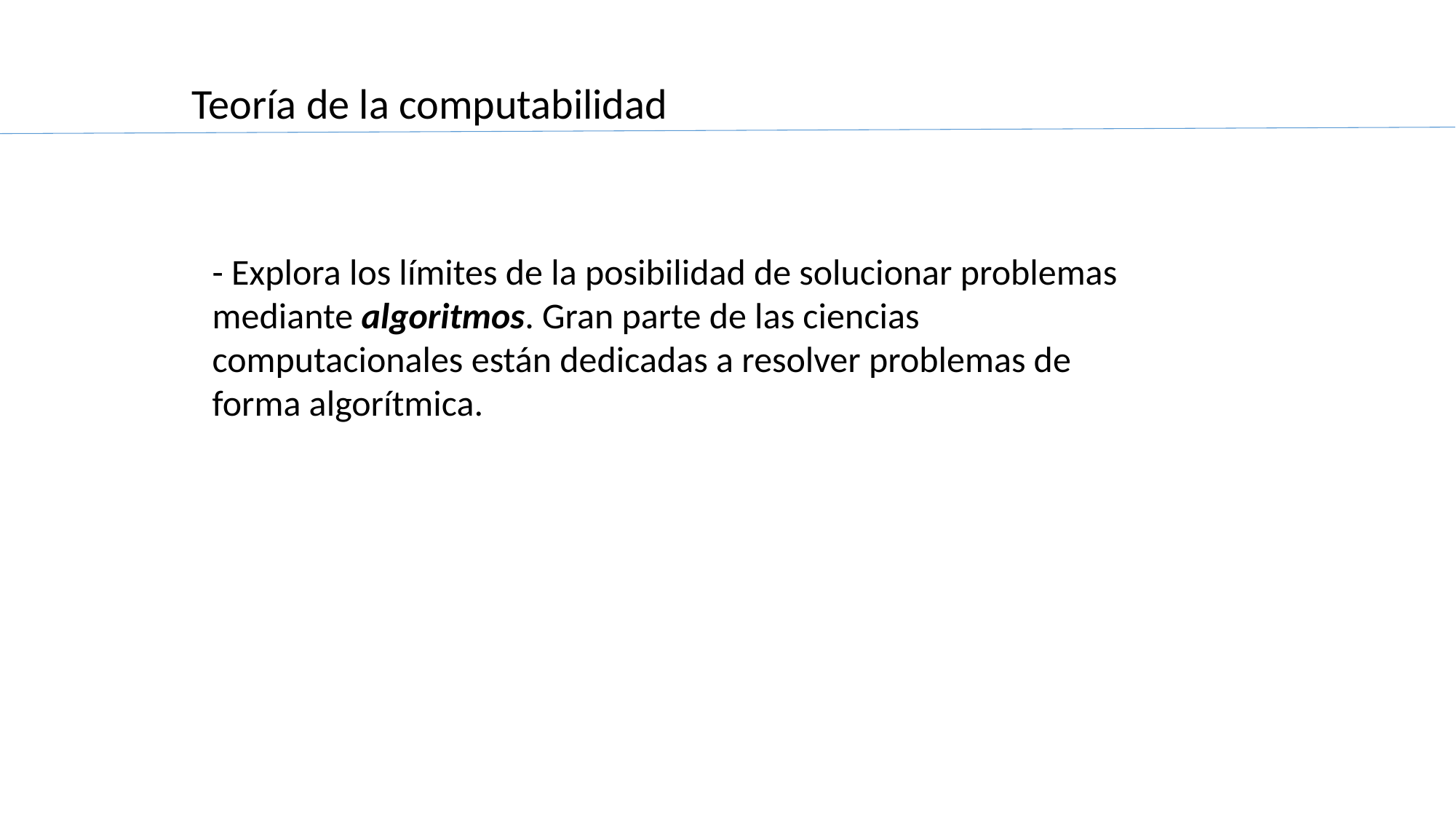

# Teoría de la computabilidad
- Explora los límites de la posibilidad de solucionar problemas mediante algoritmos. Gran parte de las ciencias computacionales están dedicadas a resolver problemas de forma algorítmica.